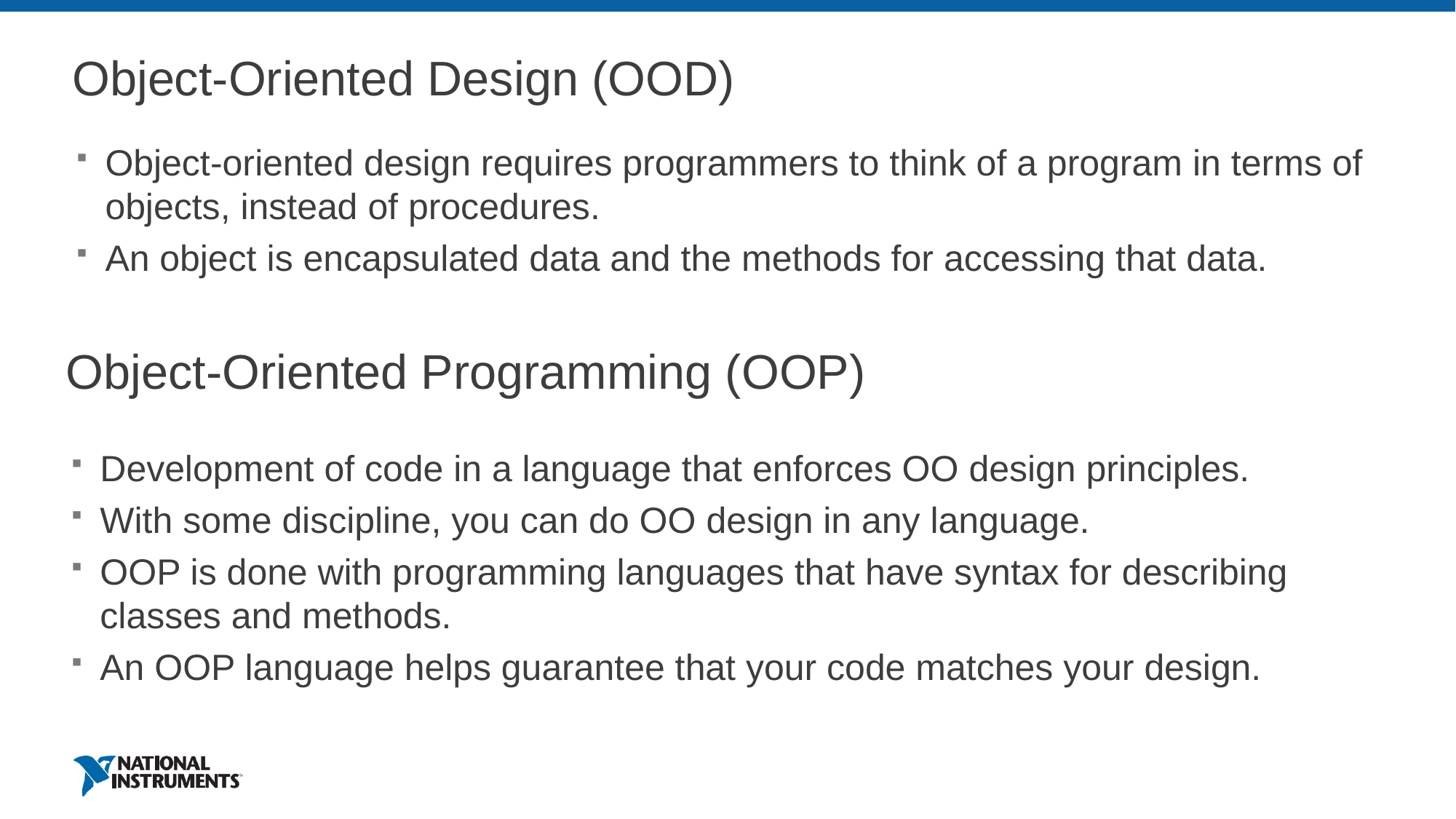

# Object-Oriented Design (OOD)
Object-oriented design requires programmers to think of a program in terms of objects, instead of procedures.
An object is encapsulated data and the methods for accessing that data.

Object-Oriented Programming (OOP)
Development of code in a language that enforces OO design principles.
With some discipline, you can do OO design in any language.
OOP is done with programming languages that have syntax for describing classes and methods.
An OOP language helps guarantee that your code matches your design.